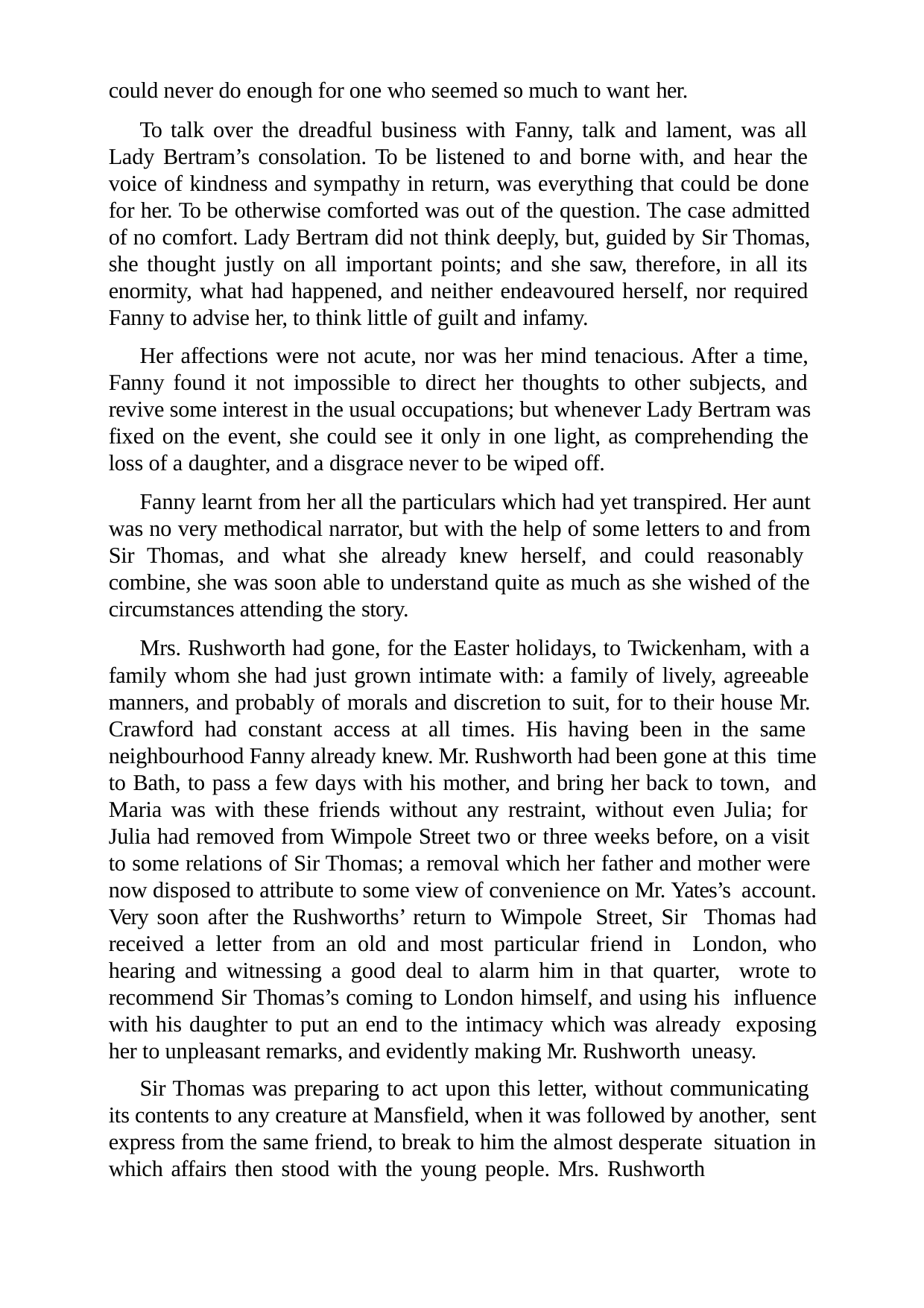

could never do enough for one who seemed so much to want her.
To talk over the dreadful business with Fanny, talk and lament, was all  Lady Bertram’s consolation. To be listened to and borne with, and hear the  voice of kindness and sympathy in return, was everything that could be done  for her. To be otherwise comforted was out of the question. The case admitted  of no comfort. Lady Bertram did not think deeply, but, guided by Sir Thomas,  she thought justly on all important points; and she saw, therefore, in all its  enormity, what had happened, and neither endeavoured herself, nor required  Fanny to advise her, to think little of guilt and infamy.
Her affections were not acute, nor was her mind tenacious. After a time,  Fanny found it not impossible to direct her thoughts to other subjects, and  revive some interest in the usual occupations; but whenever Lady Bertram was  fixed on the event, she could see it only in one light, as comprehending the  loss of a daughter, and a disgrace never to be wiped off.
Fanny learnt from her all the particulars which had yet transpired. Her aunt  was no very methodical narrator, but with the help of some letters to and from  Sir Thomas, and what she already knew herself, and could reasonably  combine, she was soon able to understand quite as much as she wished of the  circumstances attending the story.
Mrs. Rushworth had gone, for the Easter holidays, to Twickenham, with a  family whom she had just grown intimate with: a family of lively, agreeable  manners, and probably of morals and discretion to suit, for to their house Mr.  Crawford had constant access at all times. His having been in the same  neighbourhood Fanny already knew. Mr. Rushworth had been gone at this  time to Bath, to pass a few days with his mother, and bring her back to town,  and Maria was with these friends without any restraint, without even Julia; for  Julia had removed from Wimpole Street two or three weeks before, on a visit  to some relations of Sir Thomas; a removal which her father and mother were  now disposed to attribute to some view of convenience on Mr. Yates’s  account. Very soon after the Rushworths’ return to Wimpole Street, Sir  Thomas had received a letter from an old and most particular friend in  London, who hearing and witnessing a good deal to alarm him in that quarter,  wrote to recommend Sir Thomas’s coming to London himself, and using his  influence with his daughter to put an end to the intimacy which was already  exposing her to unpleasant remarks, and evidently making Mr. Rushworth  uneasy.
Sir Thomas was preparing to act upon this letter, without communicating  its contents to any creature at Mansfield, when it was followed by another,  sent express from the same friend, to break to him the almost desperate  situation in which affairs then stood with the young people. Mrs. Rushworth